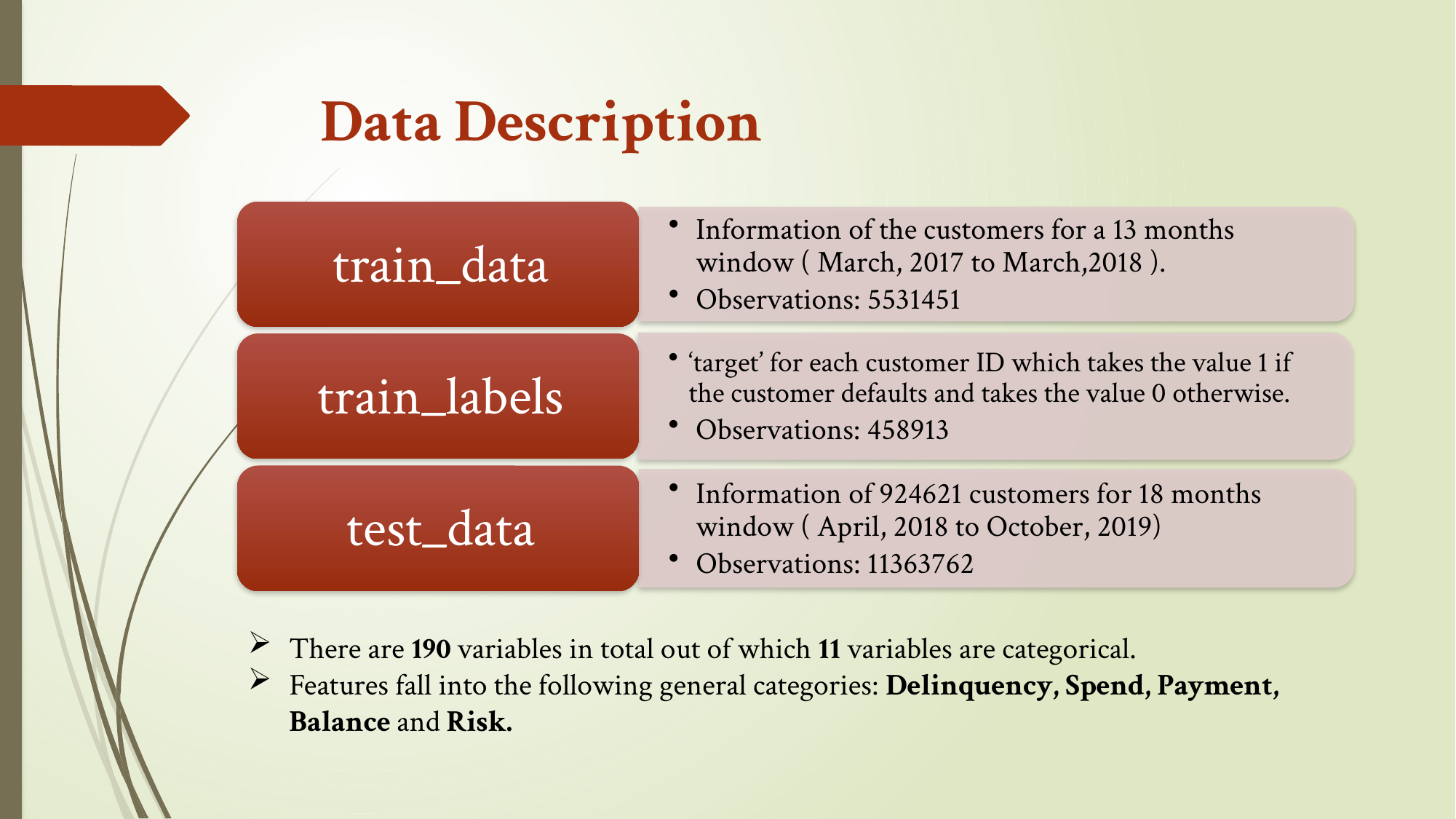

# Data Description
Information of the customers for a 13 months window ( March, 2017 to March,2018 ).
Observations: 5531451
train_data
‘target’ for each customer ID which takes the value 1 if the customer defaults and takes the value 0 otherwise.
Observations: 458913
train_labels
Information of 924621 customers for 18 months window ( April, 2018 to October, 2019)
Observations: 11363762
test_data
There are 190 variables in total out of which 11 variables are categorical.
Features fall into the following general categories: Delinquency, Spend, Payment, Balance and Risk.